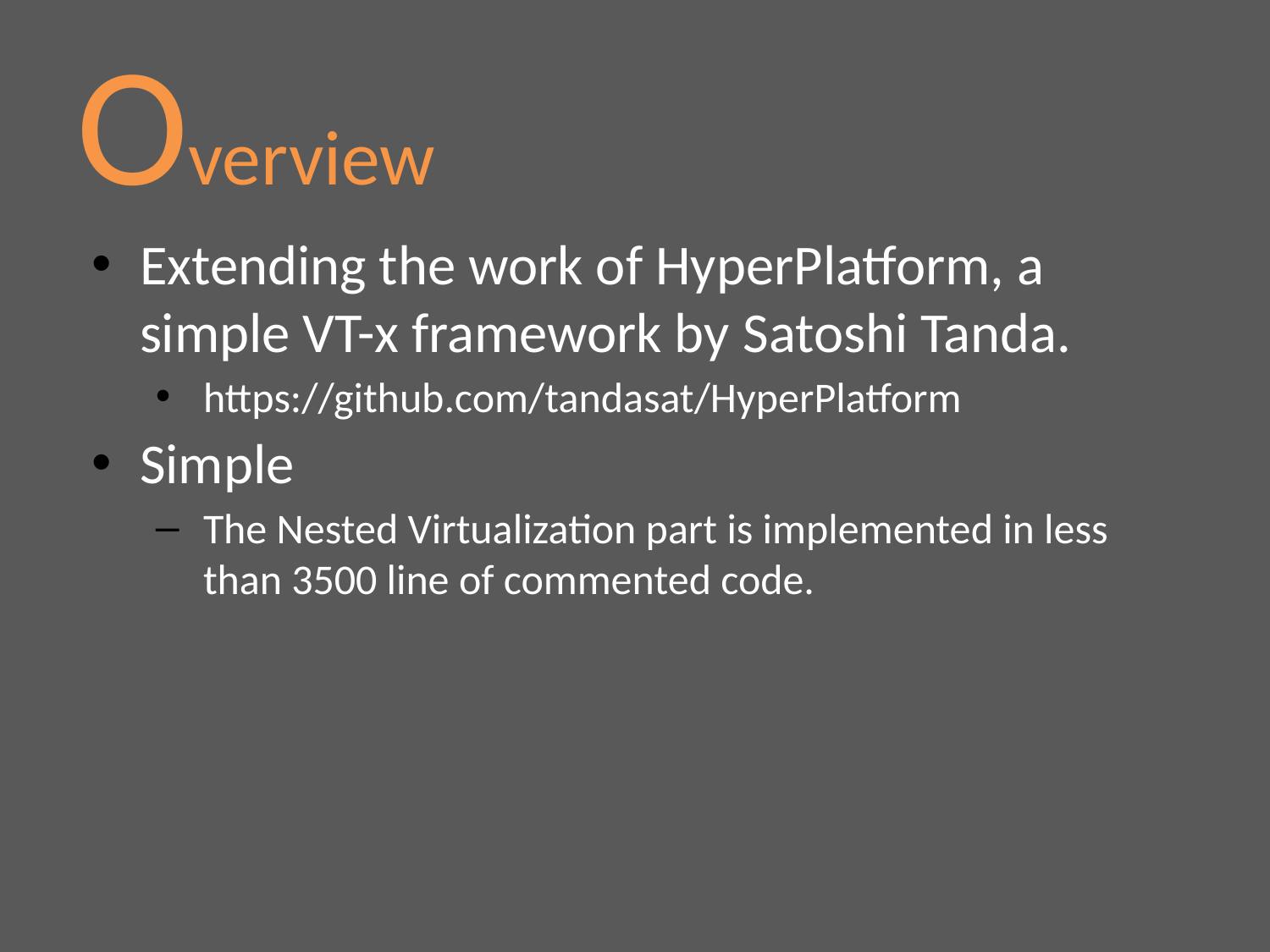

# Overview
Extending the work of HyperPlatform, a simple VT-x framework by Satoshi Tanda.
https://github.com/tandasat/HyperPlatform
Simple
The Nested Virtualization part is implemented in less than 3500 line of commented code.